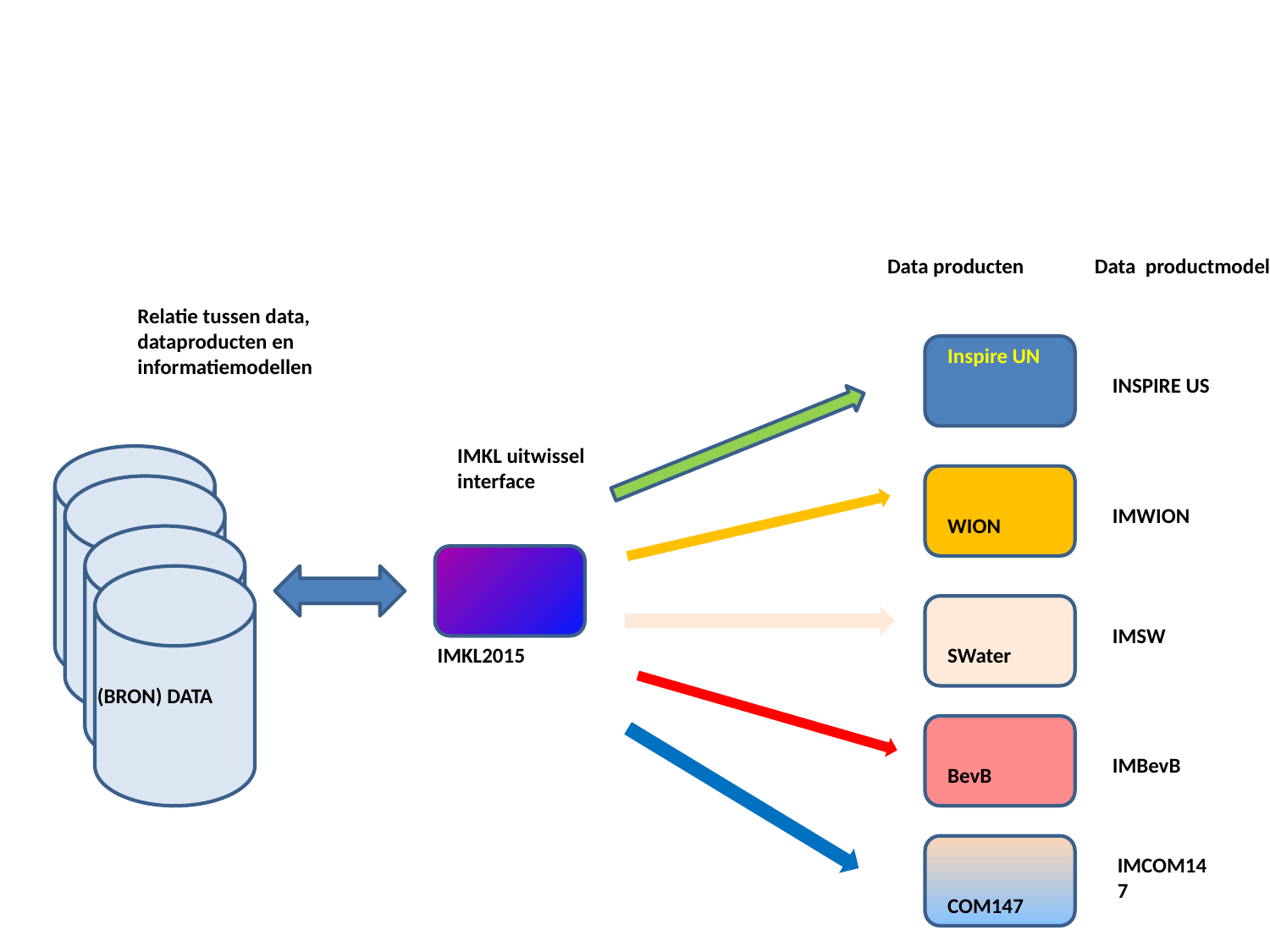

Data producten
Data  productmodel
Relatie tussen data, dataproducten en informatiemodellen

Inspire UN
INSPIRE US

IMKL uitwissel interface

IMWION
WION

IMSW
IMKL2015
SWater
(BRON) DATA

IMBevB
BevB

IMCOM147
COM147